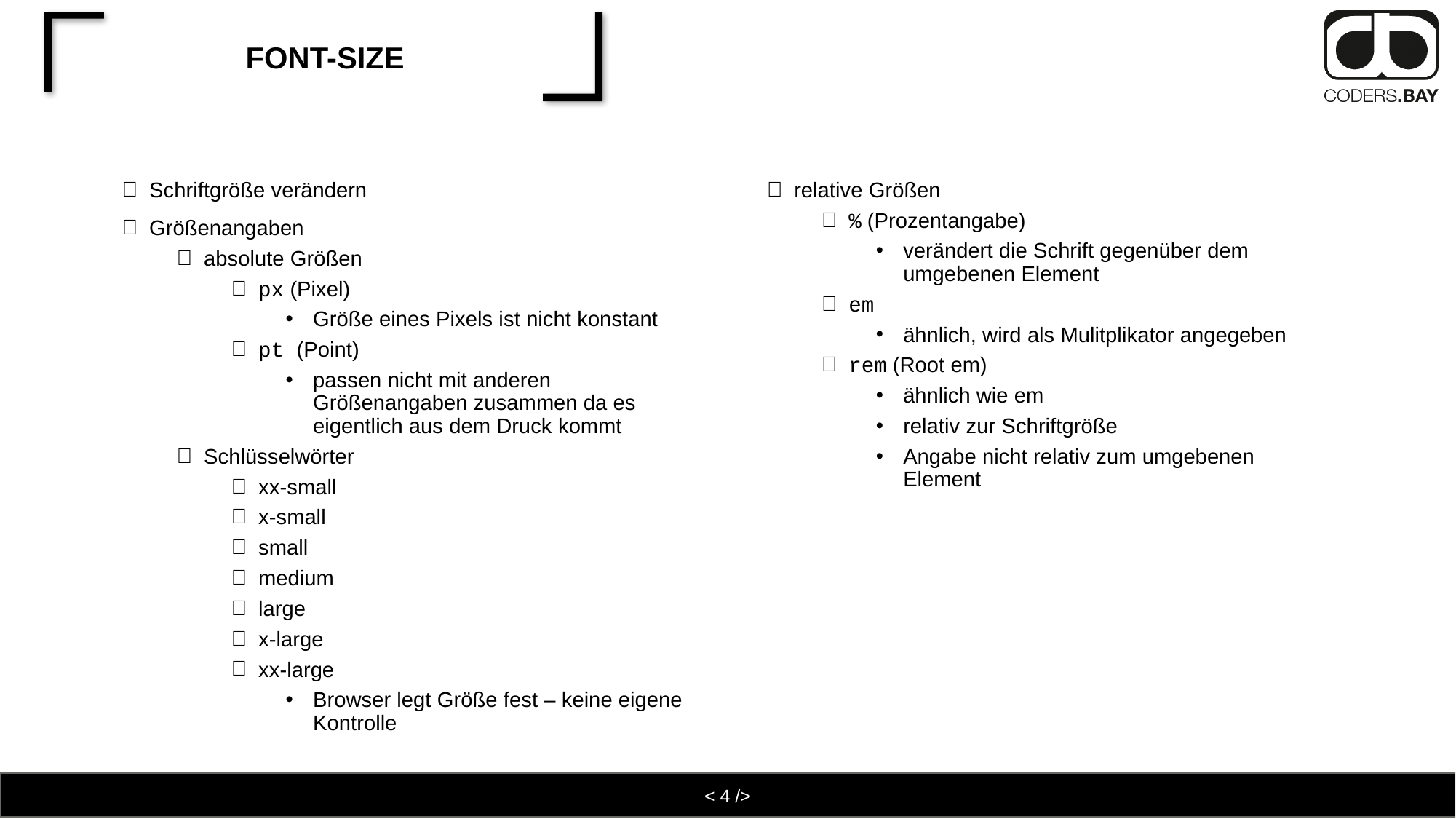

# font-size
Schriftgröße verändern
Größenangaben
absolute Größen
px (Pixel)
Größe eines Pixels ist nicht konstant
pt (Point)
passen nicht mit anderen Größenangaben zusammen da es eigentlich aus dem Druck kommt
Schlüsselwörter
xx-small
x-small
small
medium
large
x-large
xx-large
Browser legt Größe fest – keine eigene Kontrolle
relative Größen
% (Prozentangabe)
verändert die Schrift gegenüber dem umgebenen Element
em
ähnlich, wird als Mulitplikator angegeben
rem (Root em)
ähnlich wie em
relativ zur Schriftgröße
Angabe nicht relativ zum umgebenen Element